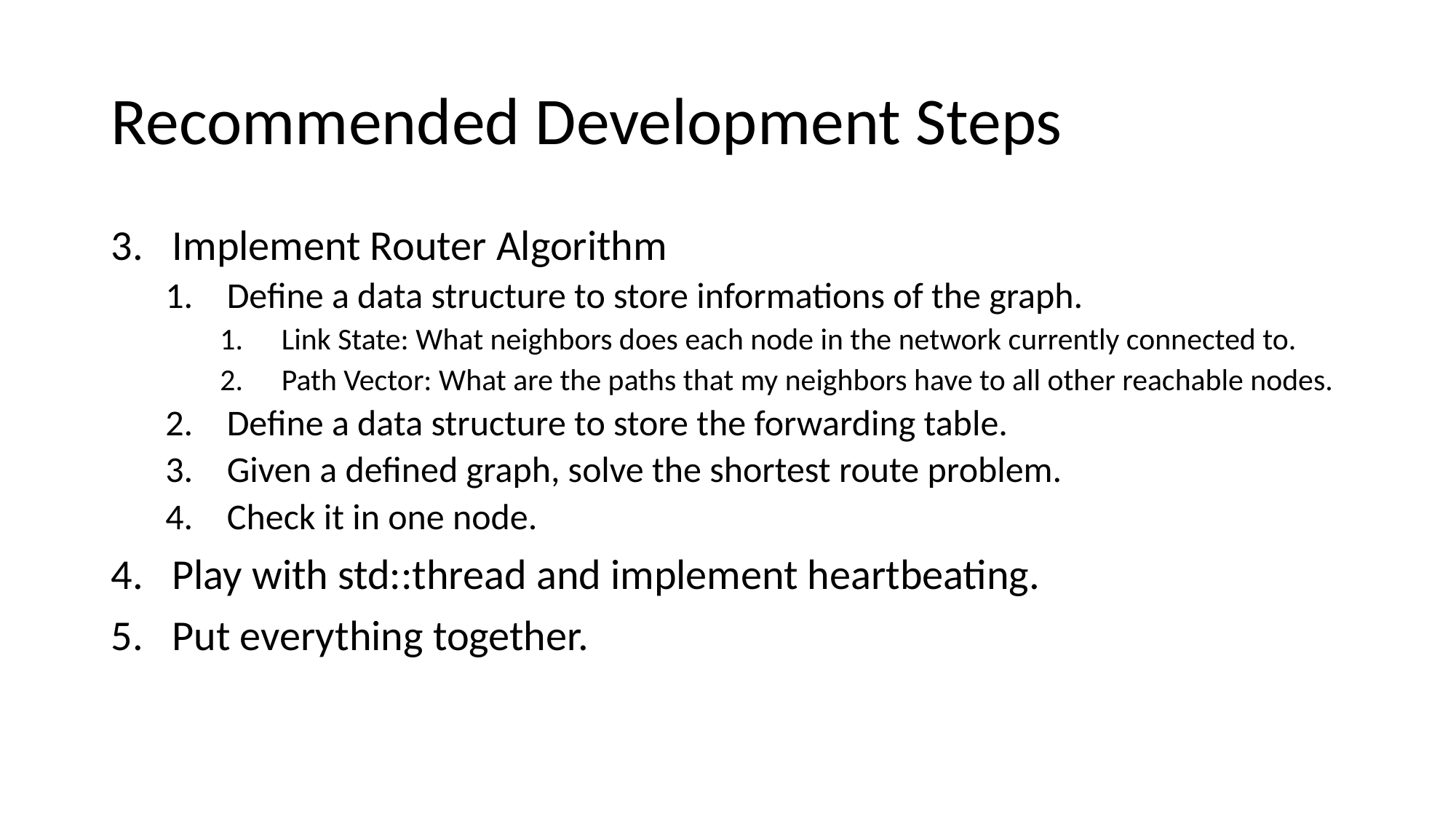

# Recommended Development Steps
Implement Router Algorithm
Define a data structure to store informations of the graph.
Link State: What neighbors does each node in the network currently connected to.
Path Vector: What are the paths that my neighbors have to all other reachable nodes.
Define a data structure to store the forwarding table.
Given a defined graph, solve the shortest route problem.
Check it in one node.
Play with std::thread and implement heartbeating.
Put everything together.